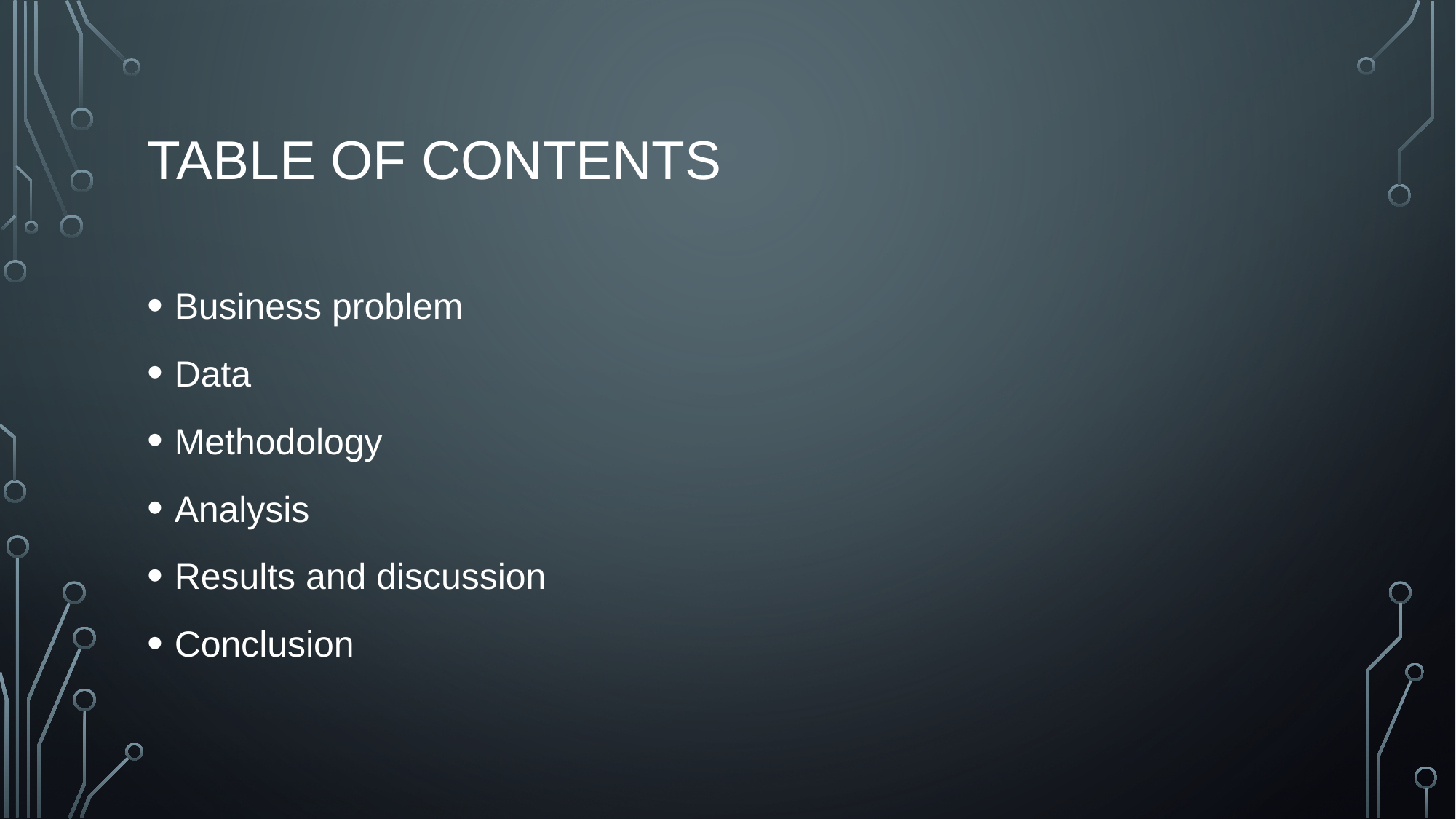

# Table of contents
Business problem
Data
Methodology
Analysis
Results and discussion
Conclusion